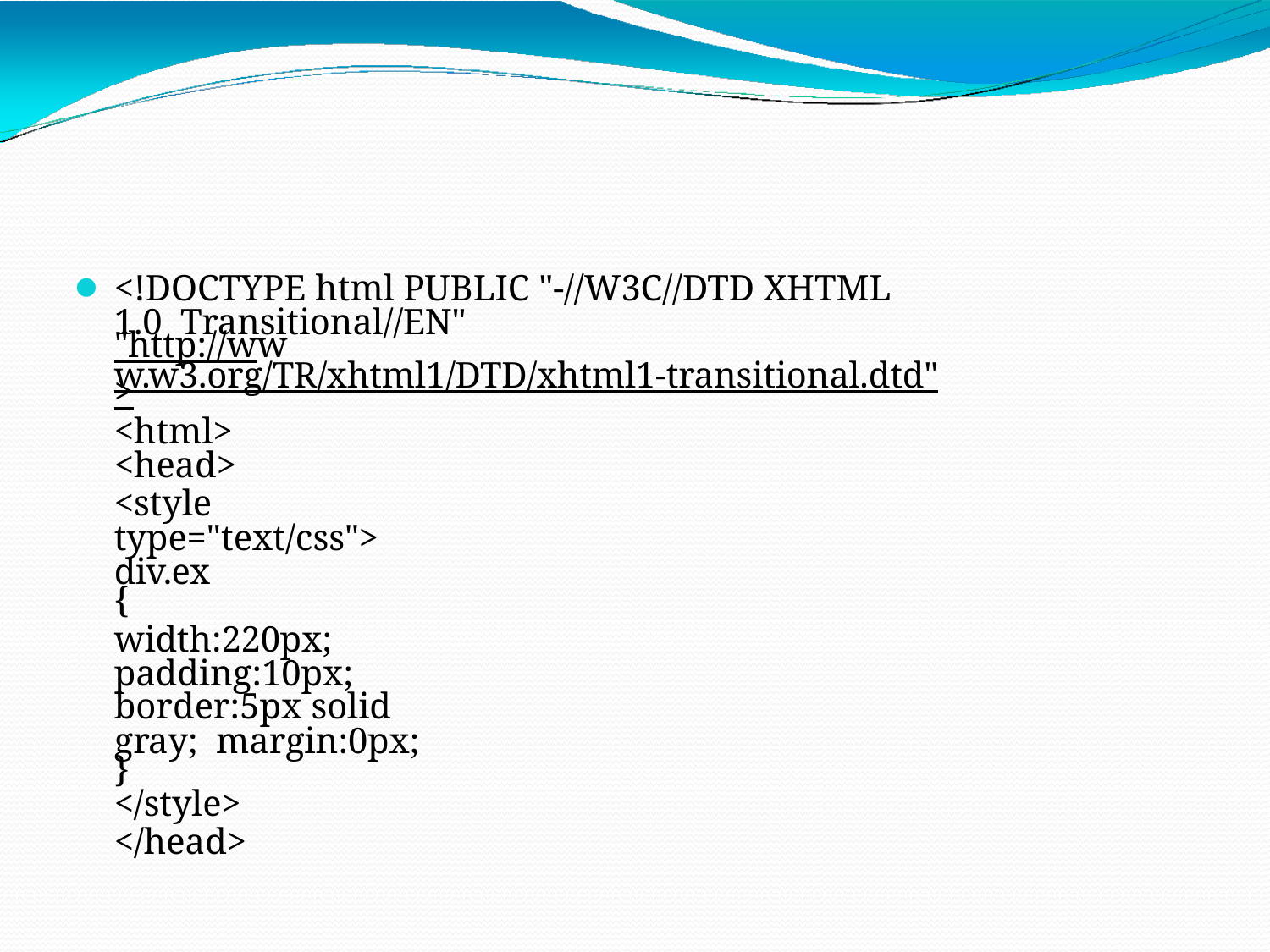

<!DOCTYPE html PUBLIC "-//W3C//DTD XHTML 1.0  Transitional//EN"
"http://www.w3.org/TR/xhtml1/DTD/xhtml1-transitional.dtd">
<html>
<head>
<style type="text/css">  div.ex
{
width:220px;  padding:10px;  border:5px solid gray;  margin:0px;
}
</style>
</head>